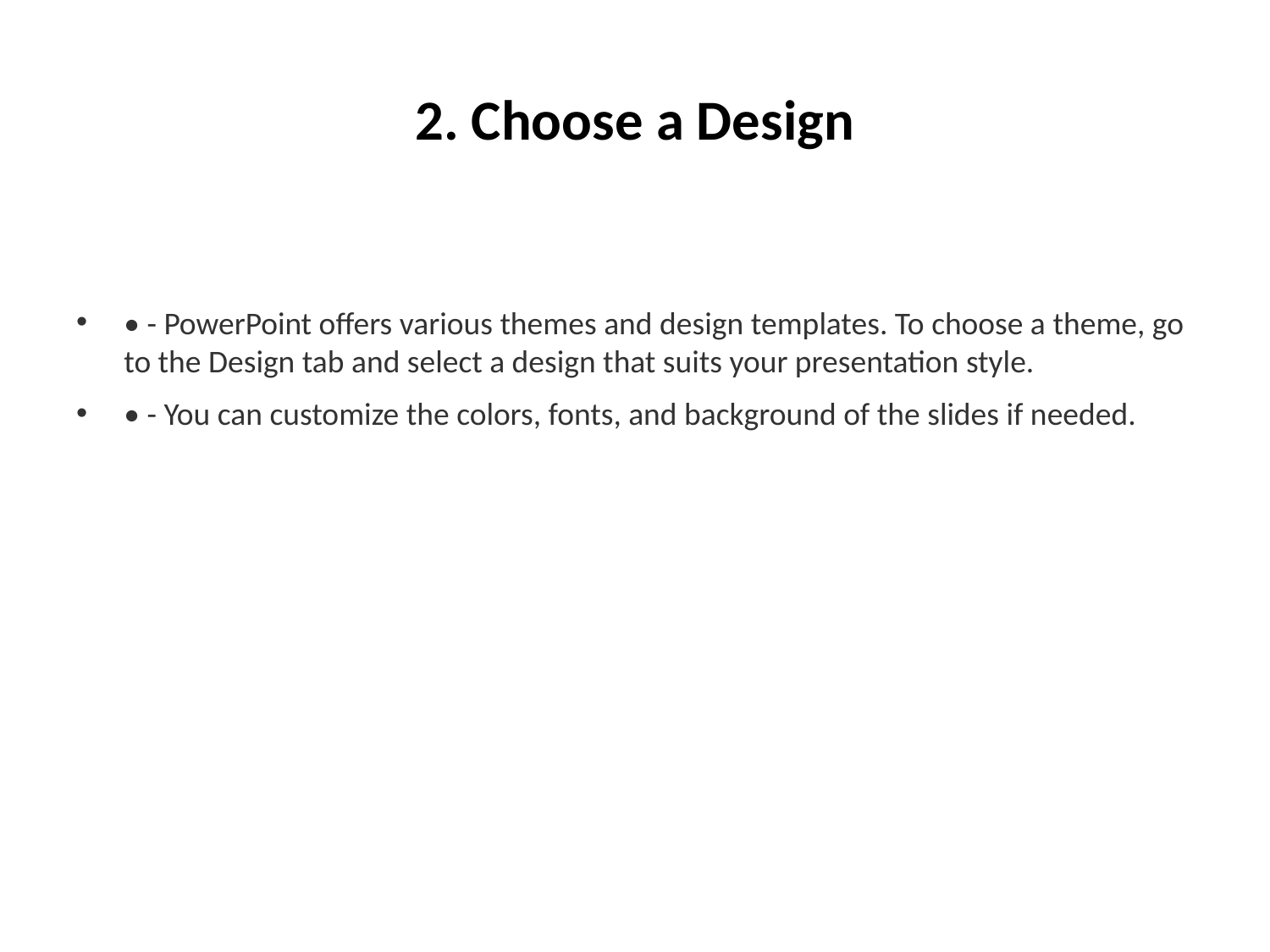

# 2. Choose a Design

• - PowerPoint offers various themes and design templates. To choose a theme, go to the Design tab and select a design that suits your presentation style.
• - You can customize the colors, fonts, and background of the slides if needed.